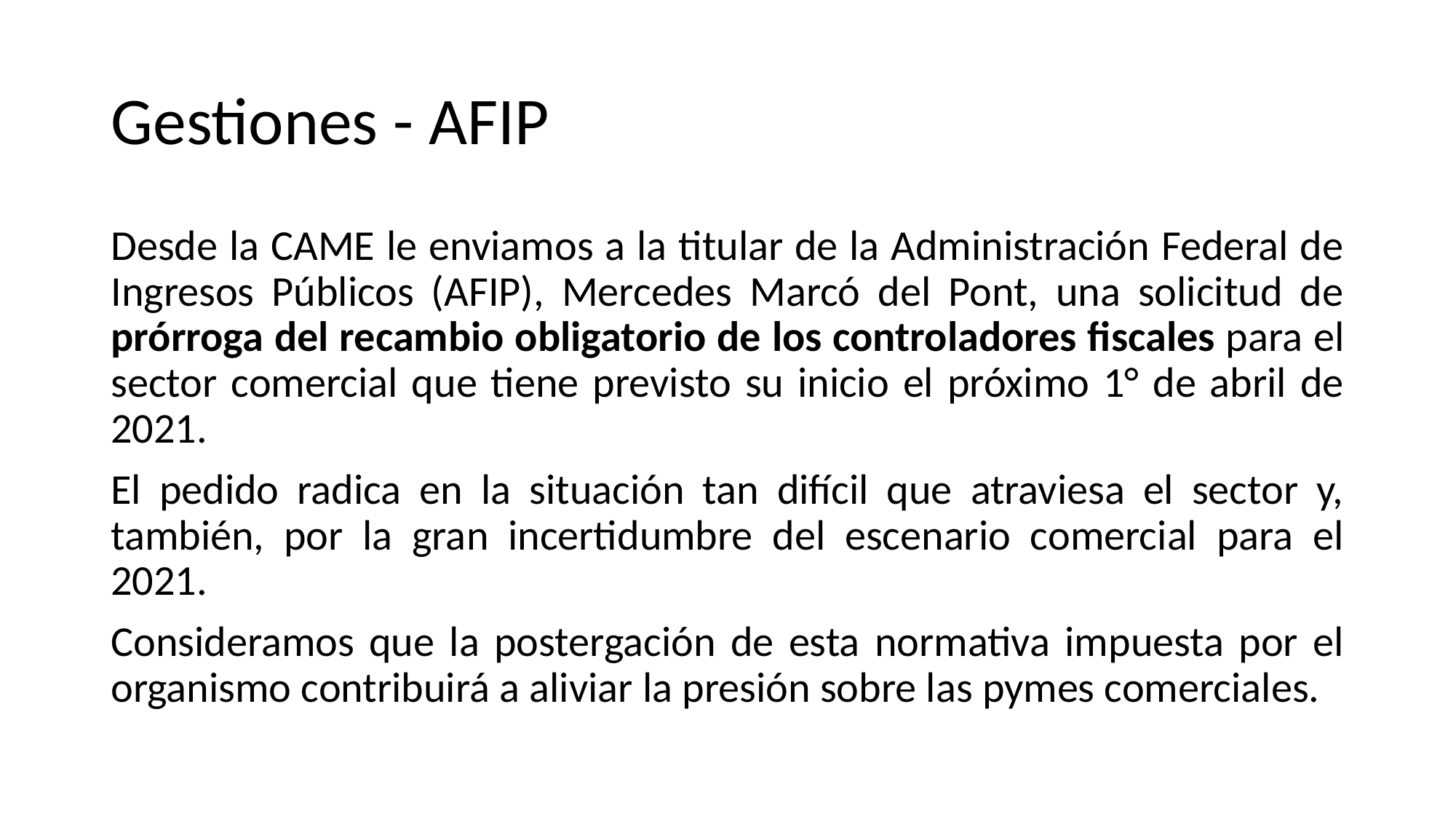

# Gestiones - AFIP
Desde la CAME le enviamos a la titular de la Administración Federal de Ingresos Públicos (AFIP), Mercedes Marcó del Pont, una solicitud de prórroga del recambio obligatorio de los controladores fiscales para el sector comercial que tiene previsto su inicio el próximo 1° de abril de 2021.
El pedido radica en la situación tan difícil que atraviesa el sector y, también, por la gran incertidumbre del escenario comercial para el 2021.
Consideramos que la postergación de esta normativa impuesta por el organismo contribuirá a aliviar la presión sobre las pymes comerciales.